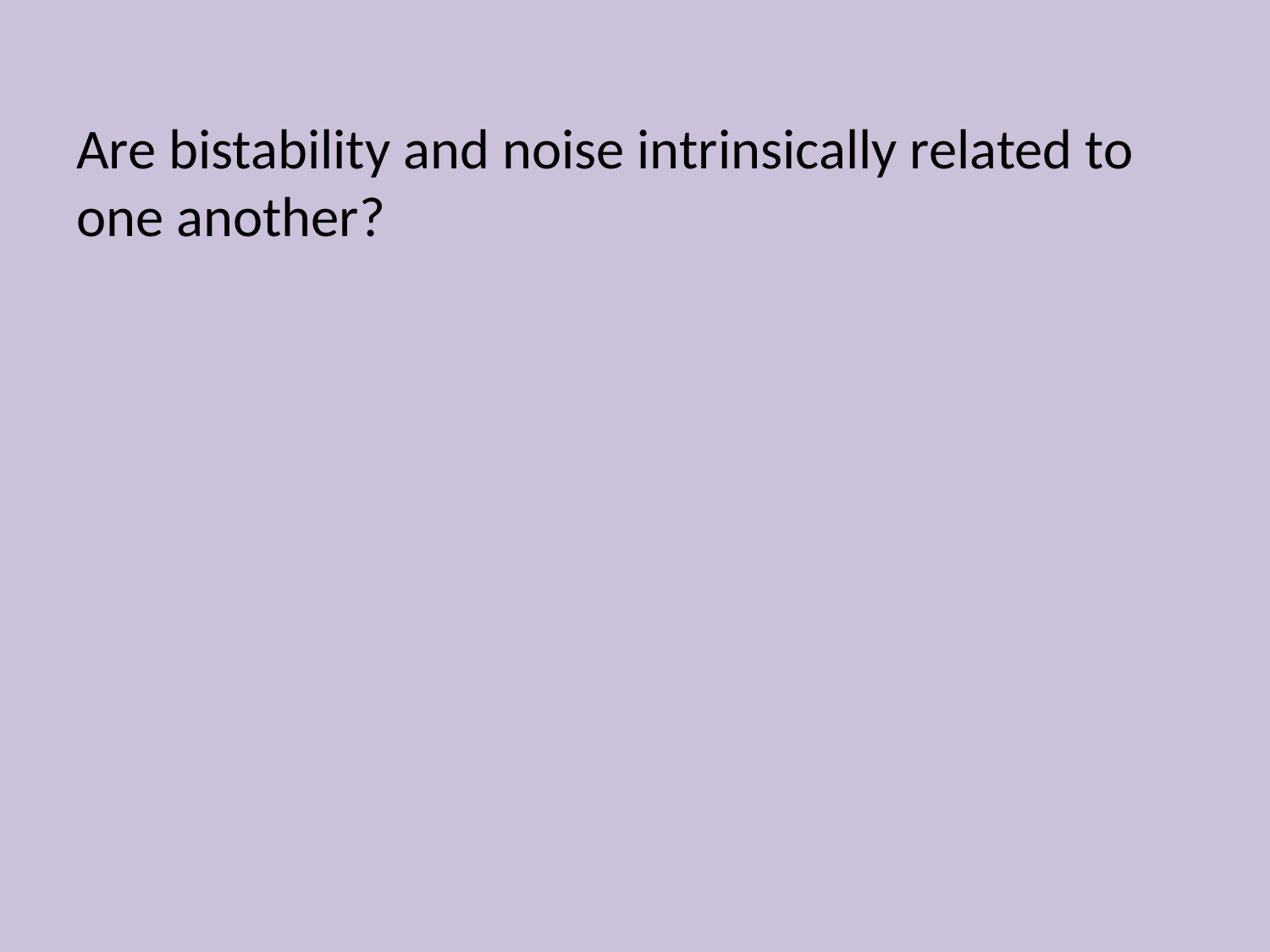

Are bistability and noise intrinsically related to one another?